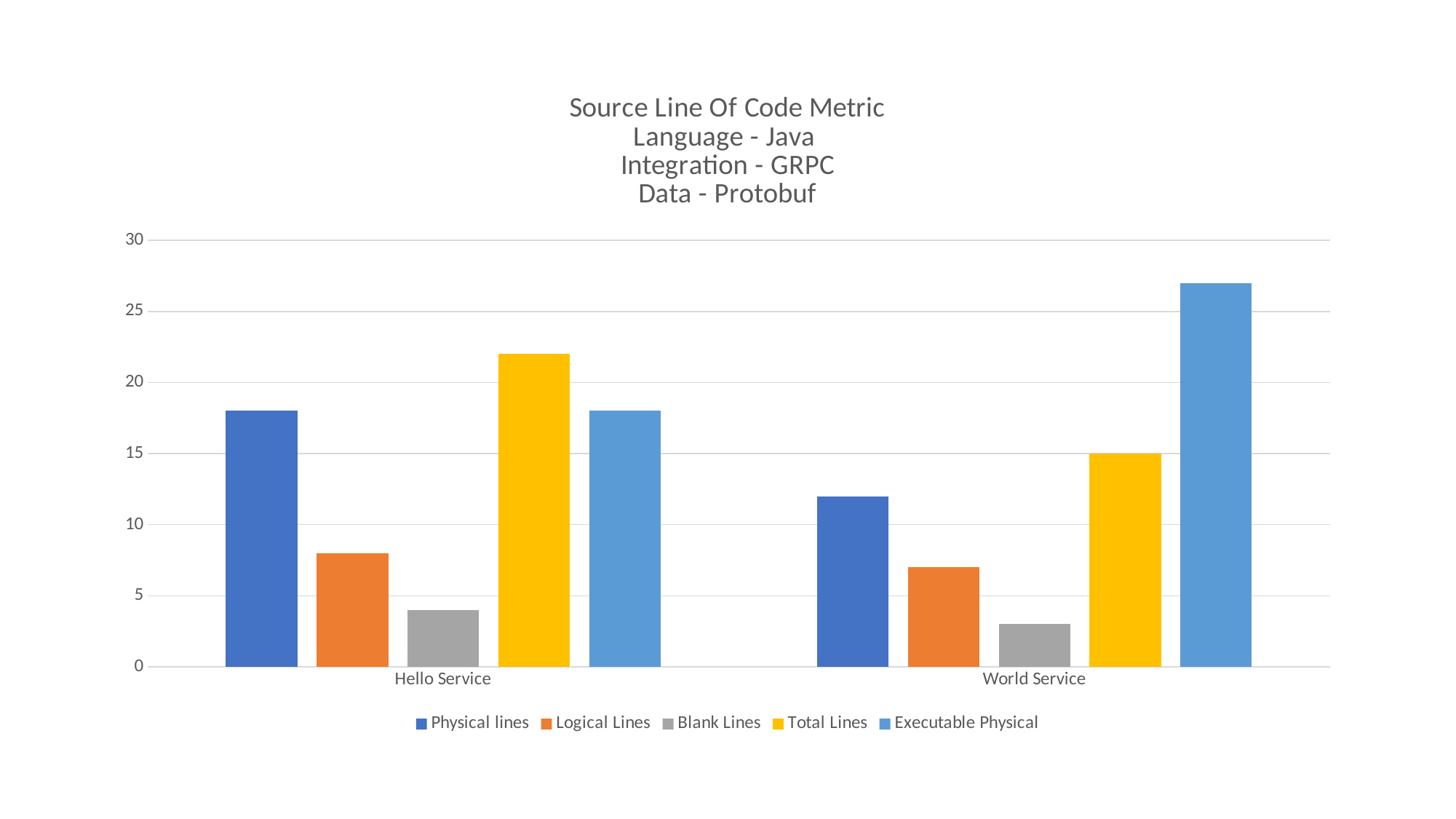

### Chart: Source Line Of Code Metric
Language - Java
Integration - GRPC
Data - Protobuf

| Category | Physical lines | Logical Lines | Blank Lines | Total Lines | Executable Physical |
|---|---|---|---|---|---|
| Hello Service | 18.0 | 8.0 | 4.0 | 22.0 | 18.0 |
| World Service | 12.0 | 7.0 | 3.0 | 15.0 | 27.0 |